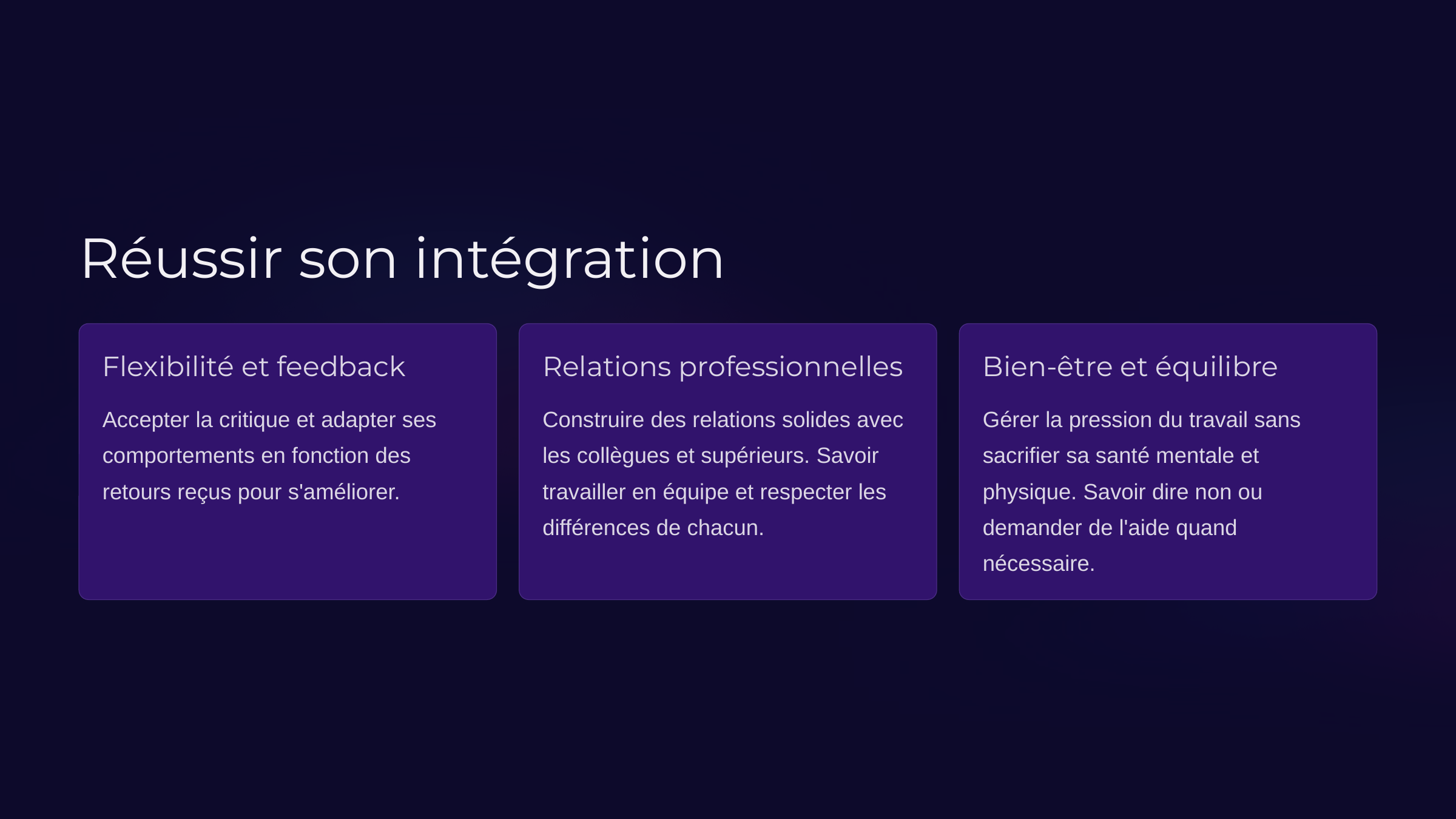

Réussir son intégration

Flexibilité et feedback
Relations professionnelles
Bien-être et équilibre
Accepter la critique et adapter ses comportements en fonction des retours reçus pour s'améliorer.
Construire des relations solides avec les collègues et supérieurs. Savoir travailler en équipe et respecter les différences de chacun.
Gérer la pression du travail sans sacrifier sa santé mentale et physique. Savoir dire non ou demander de l'aide quand nécessaire.